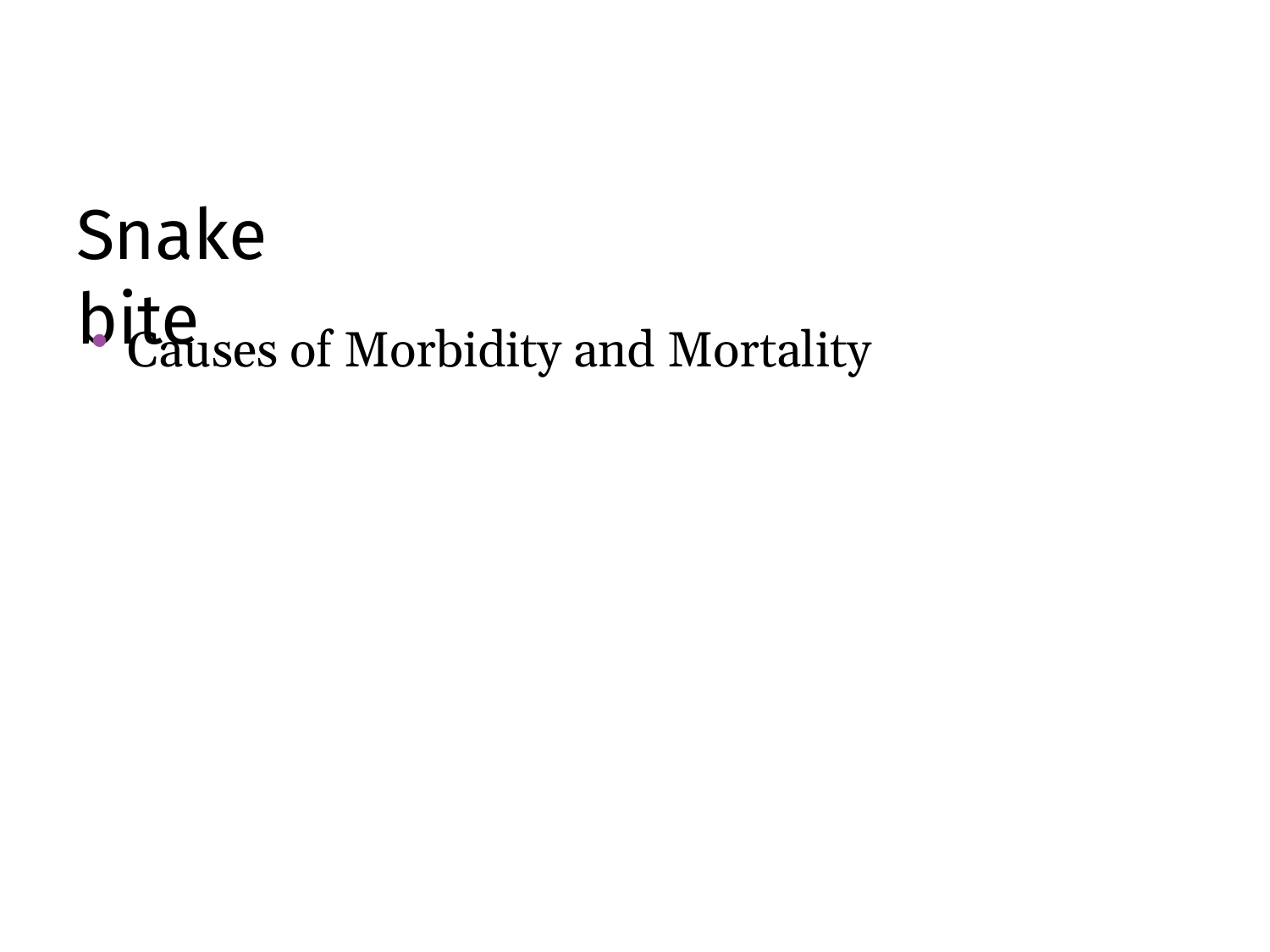

# Snake bite
Causes of Morbidity and Mortality